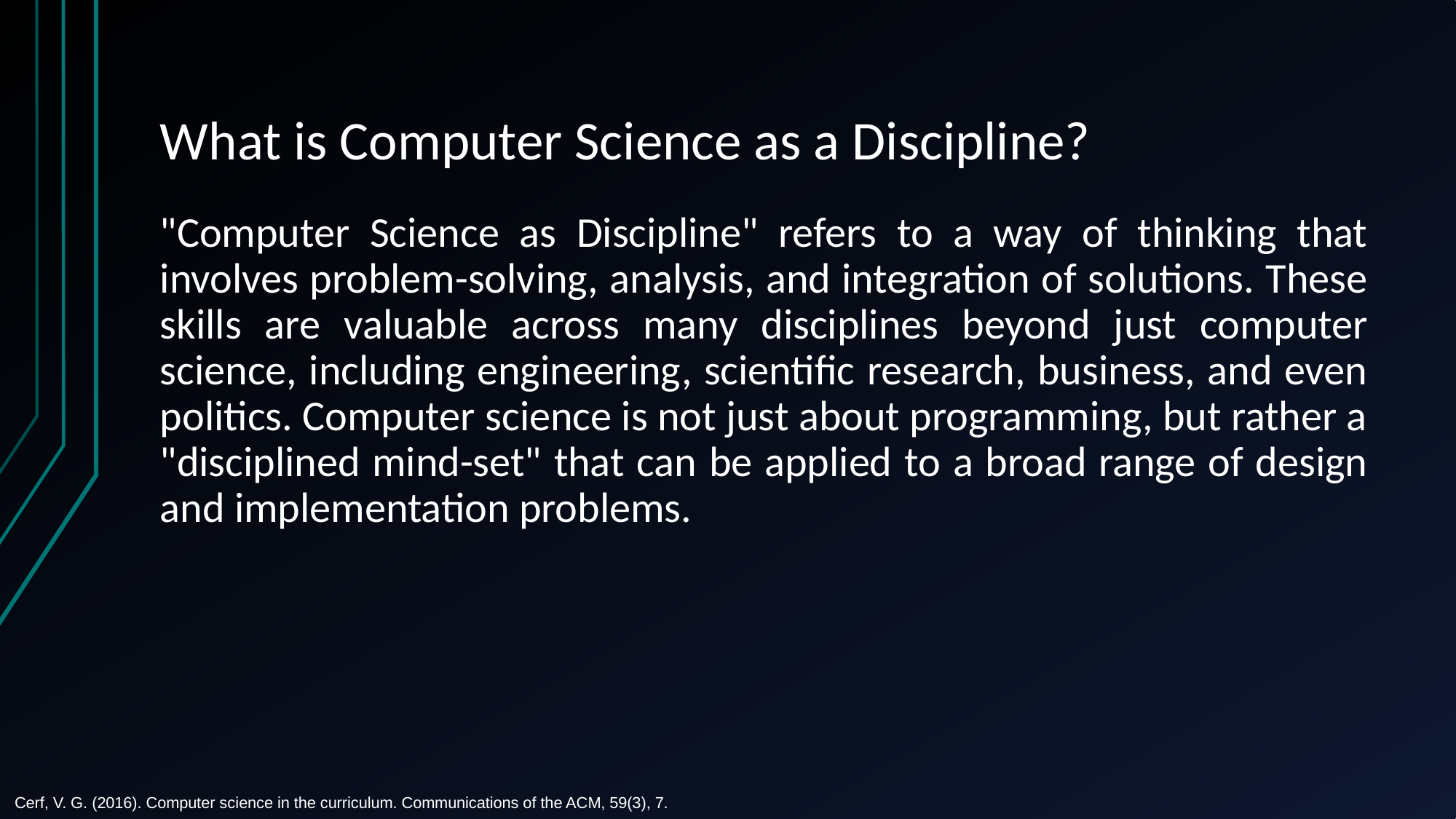

# What is Computer Science as a Discipline?
"Computer Science as Discipline" refers to a way of thinking that involves problem-solving, analysis, and integration of solutions. These skills are valuable across many disciplines beyond just computer science, including engineering, scientific research, business, and even politics. Computer science is not just about programming, but rather a "disciplined mind-set" that can be applied to a broad range of design and implementation problems.
Cerf, V. G. (2016). Computer science in the curriculum. Communications of the ACM, 59(3), 7.